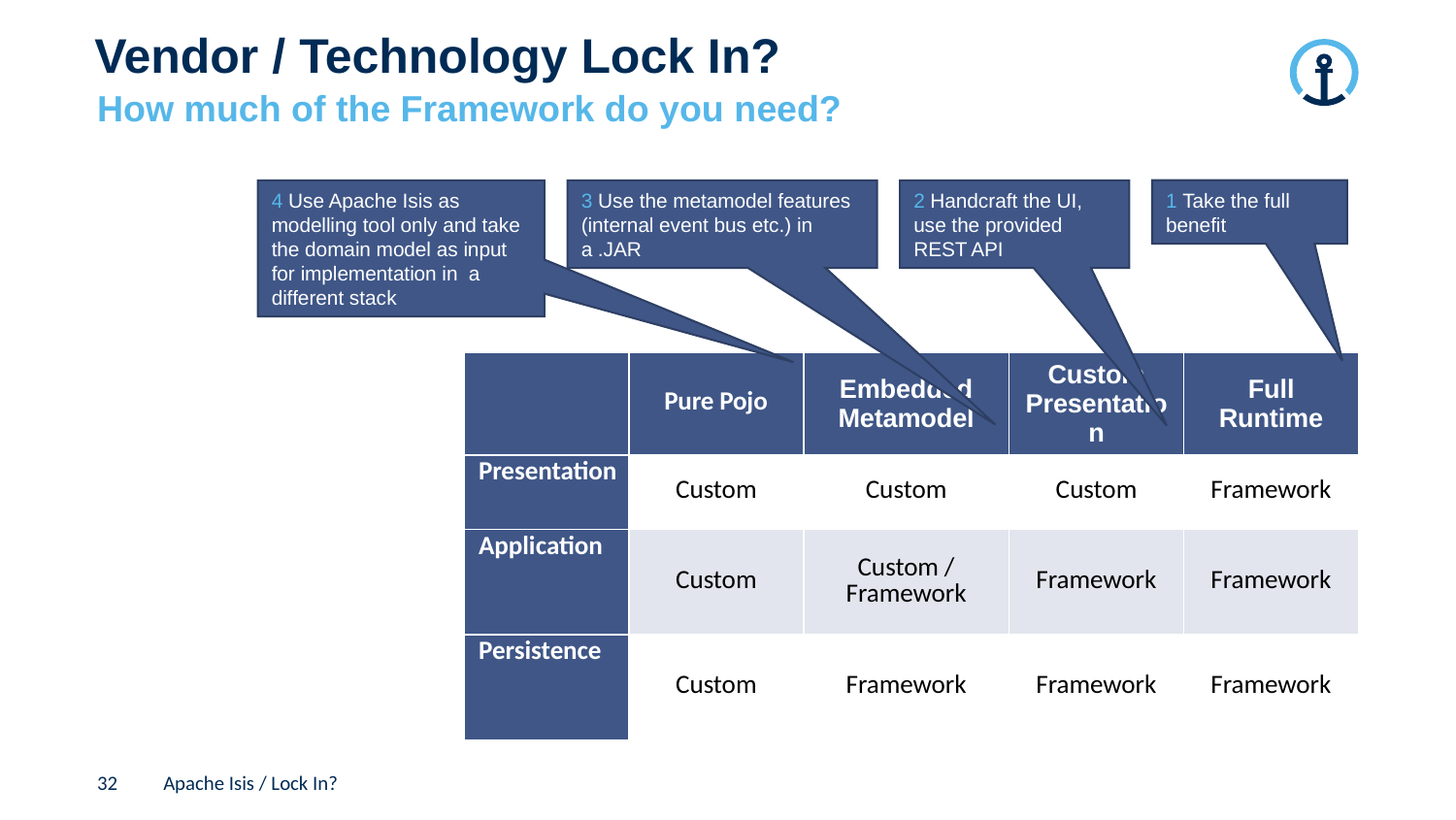

# Vendor / Technology Lock In?
How much of the Framework do you need?
3 Use the metamodel features (internal event bus etc.) in a .JAR
2 Handcraft the UI, use the provided REST API
1 Take the full benefit
4 Use Apache Isis as modelling tool only and take the domain model as input for implementation in  a different stack
|  | Pure Pojo | Embedded Metamodel | Custom Presentation | Full Runtime |
| --- | --- | --- | --- | --- |
| Presentation | Custom | Custom | Custom | Framework |
| Application | Custom | Custom / Framework | Framework | Framework |
| Persistence | Custom | Framework | Framework | Framework |
32
Apache Isis / Lock In?